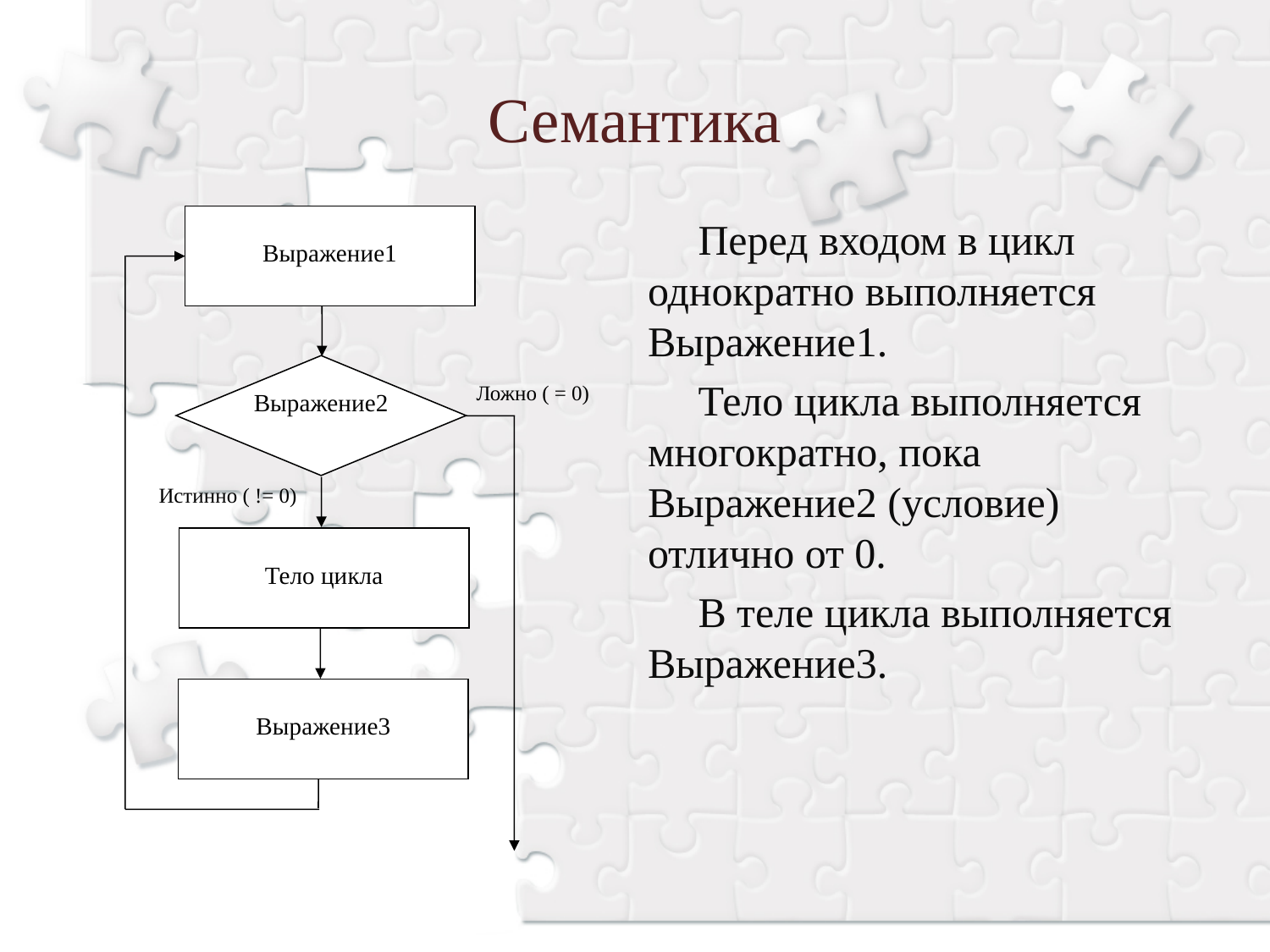

Семантика
Выражение1

Выражение2
Ложно ( = 0)

Истинно ( != 0)

Тело цикла

Выражение3

Перед входом в цикл однократно выполняется Выражение1.
Тело цикла выполняется многократно, пока Выражение2 (условие) отлично от 0.
В теле цикла выполняется Выражение3.